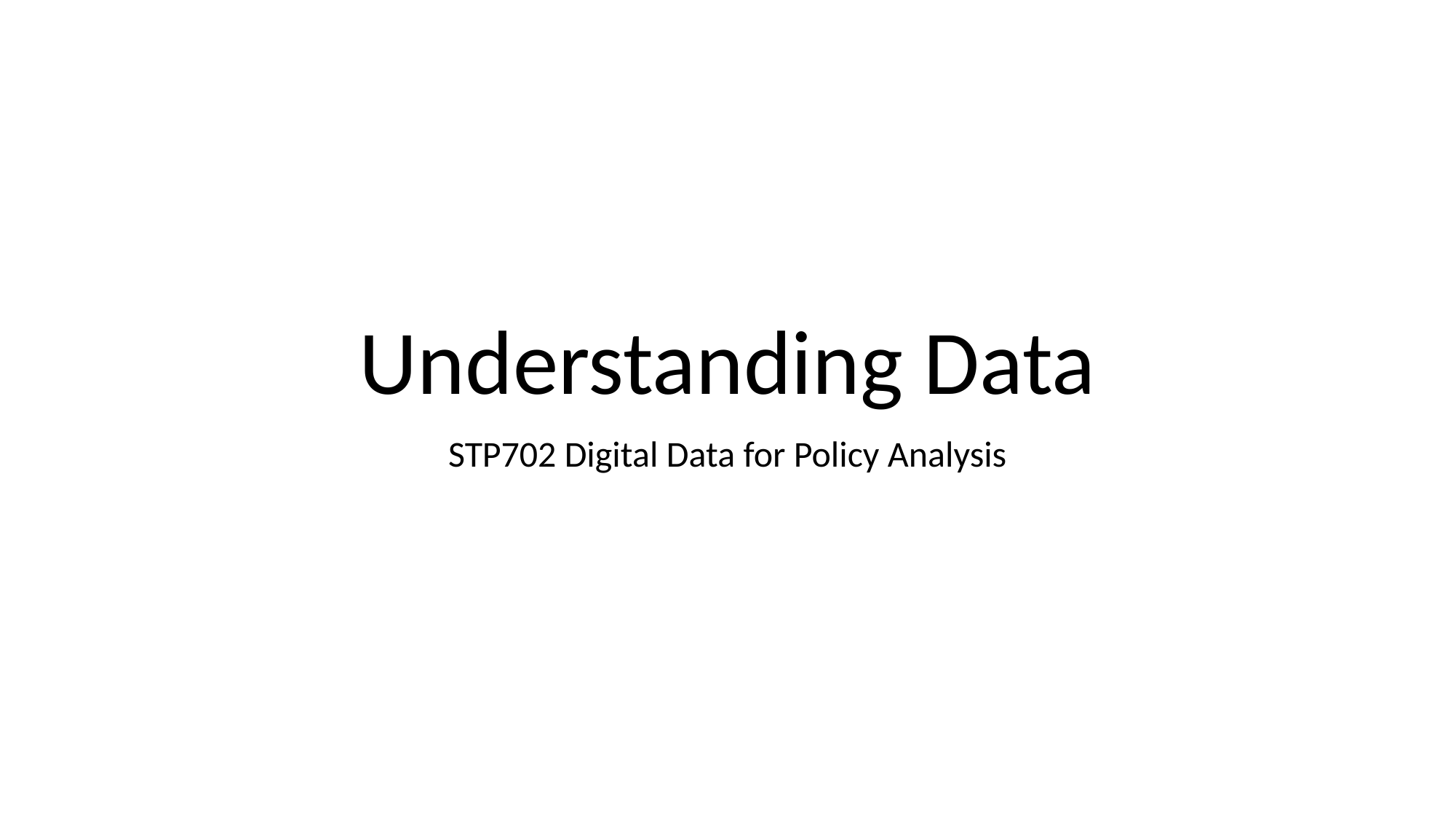

# Understanding Data
STP702 Digital Data for Policy Analysis